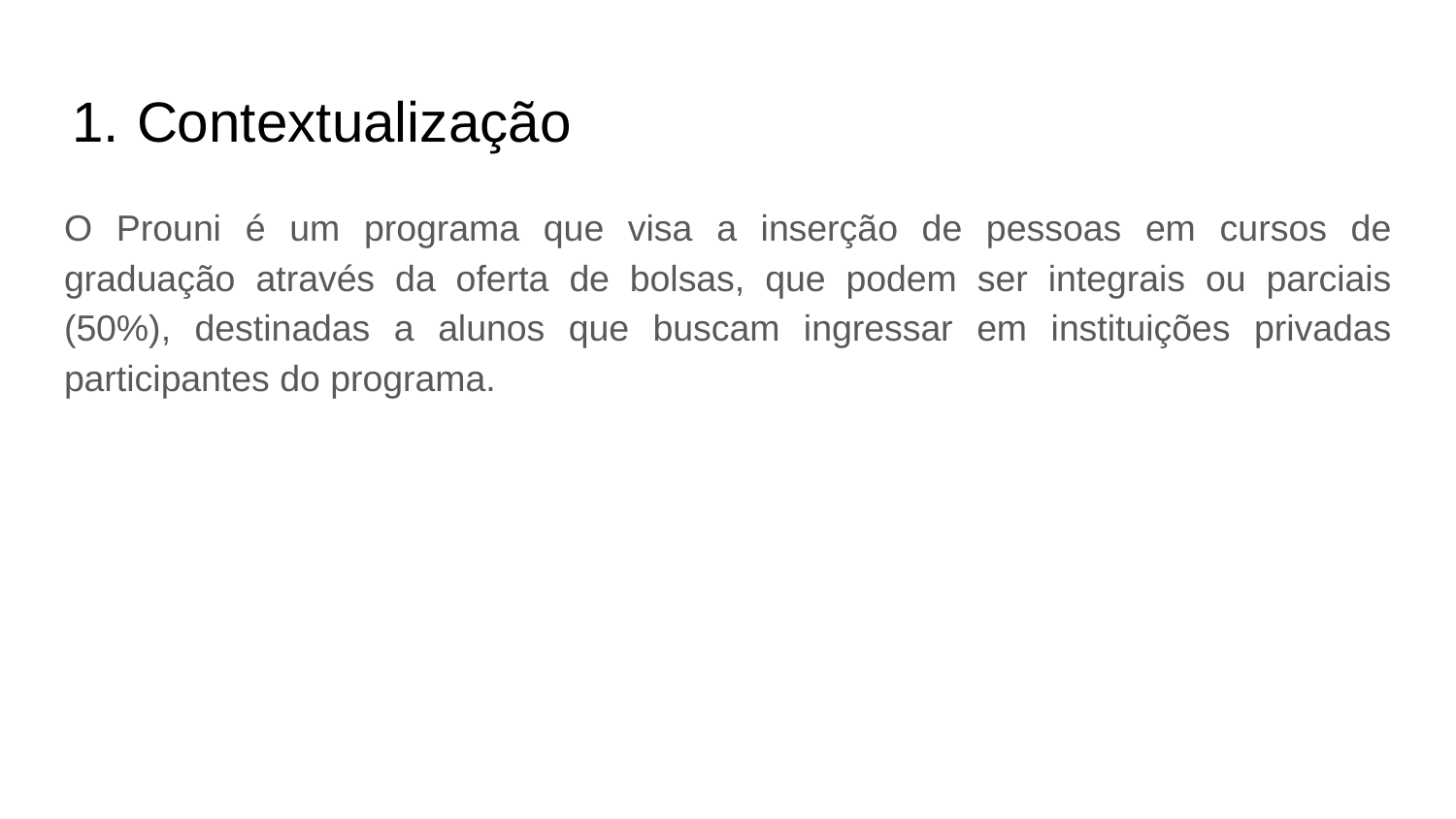

# Contextualização
O Prouni é um programa que visa a inserção de pessoas em cursos de graduação através da oferta de bolsas, que podem ser integrais ou parciais (50%), destinadas a alunos que buscam ingressar em instituições privadas participantes do programa.